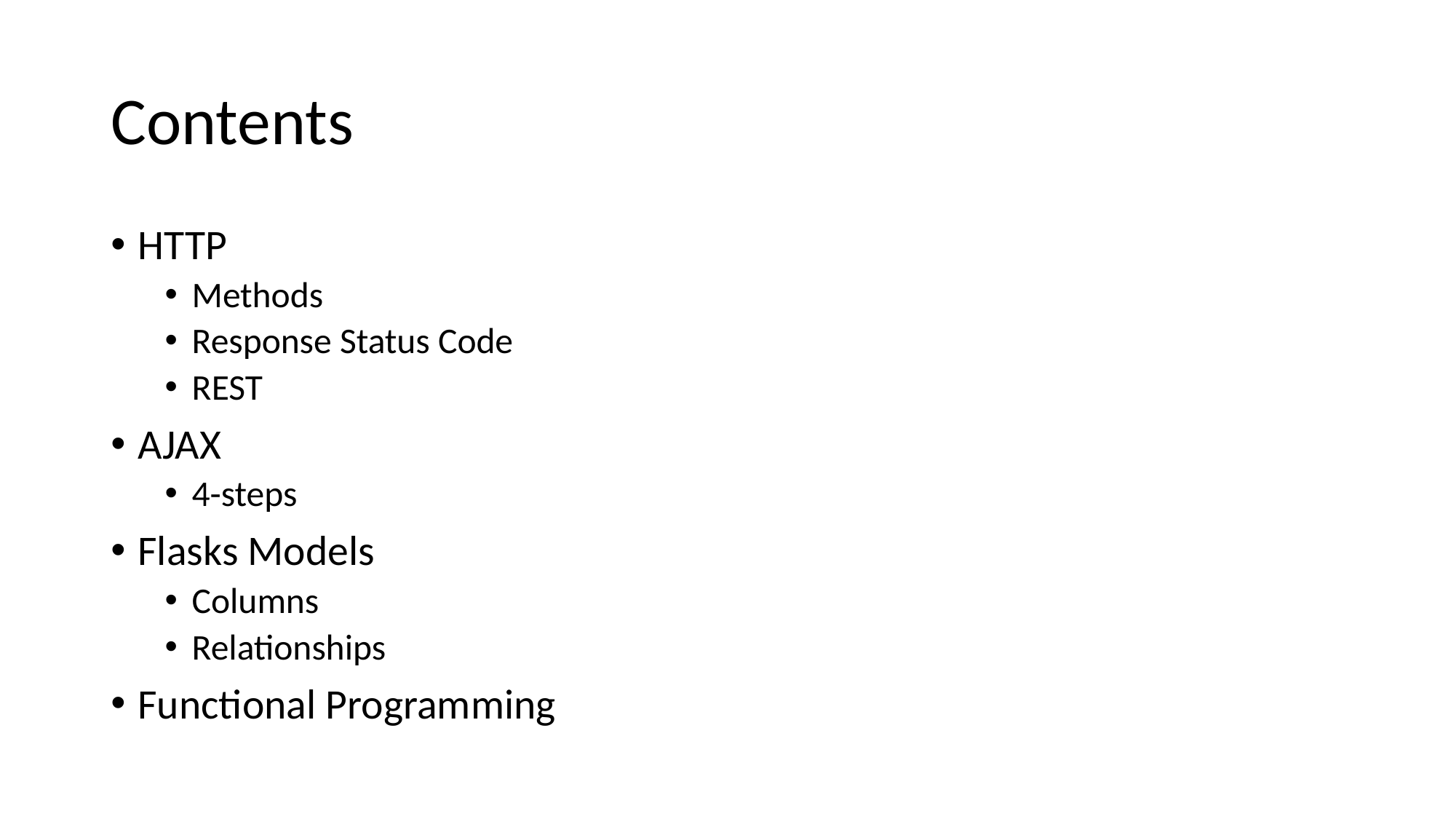

# Contents
HTTP
Methods
Response Status Code
REST
AJAX
4-steps
Flasks Models
Columns
Relationships
Functional Programming